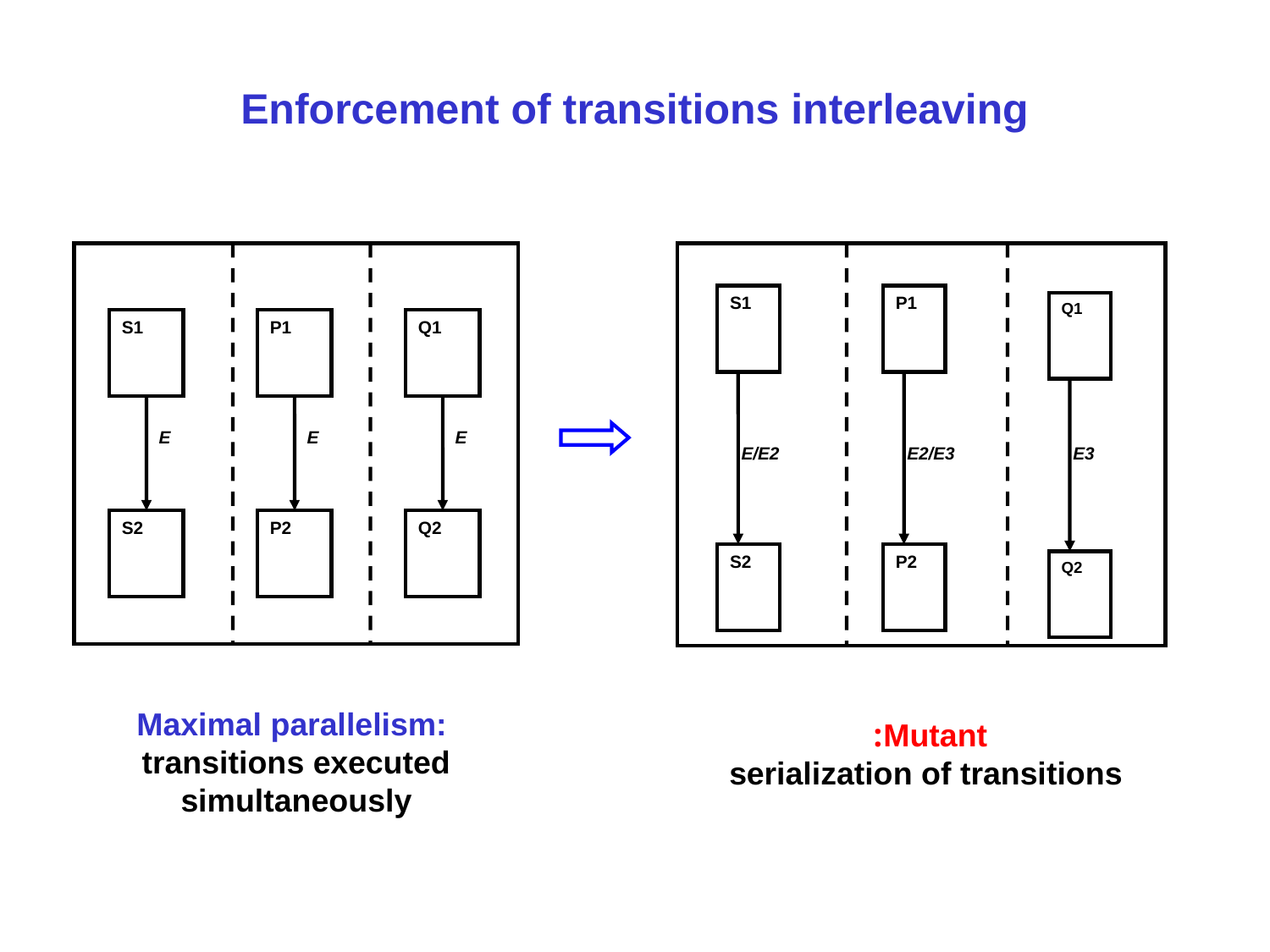

# Enforcement of transitions interleaving

S1
P1
Q1

E
E
E
S2
P2
Q2

S1
P1
Q1

E/E2
E2/E3
E3
S2
P2
Q2

Maximal parallelism:
transitions executed simultaneously

Mutant:
serialization of transitions